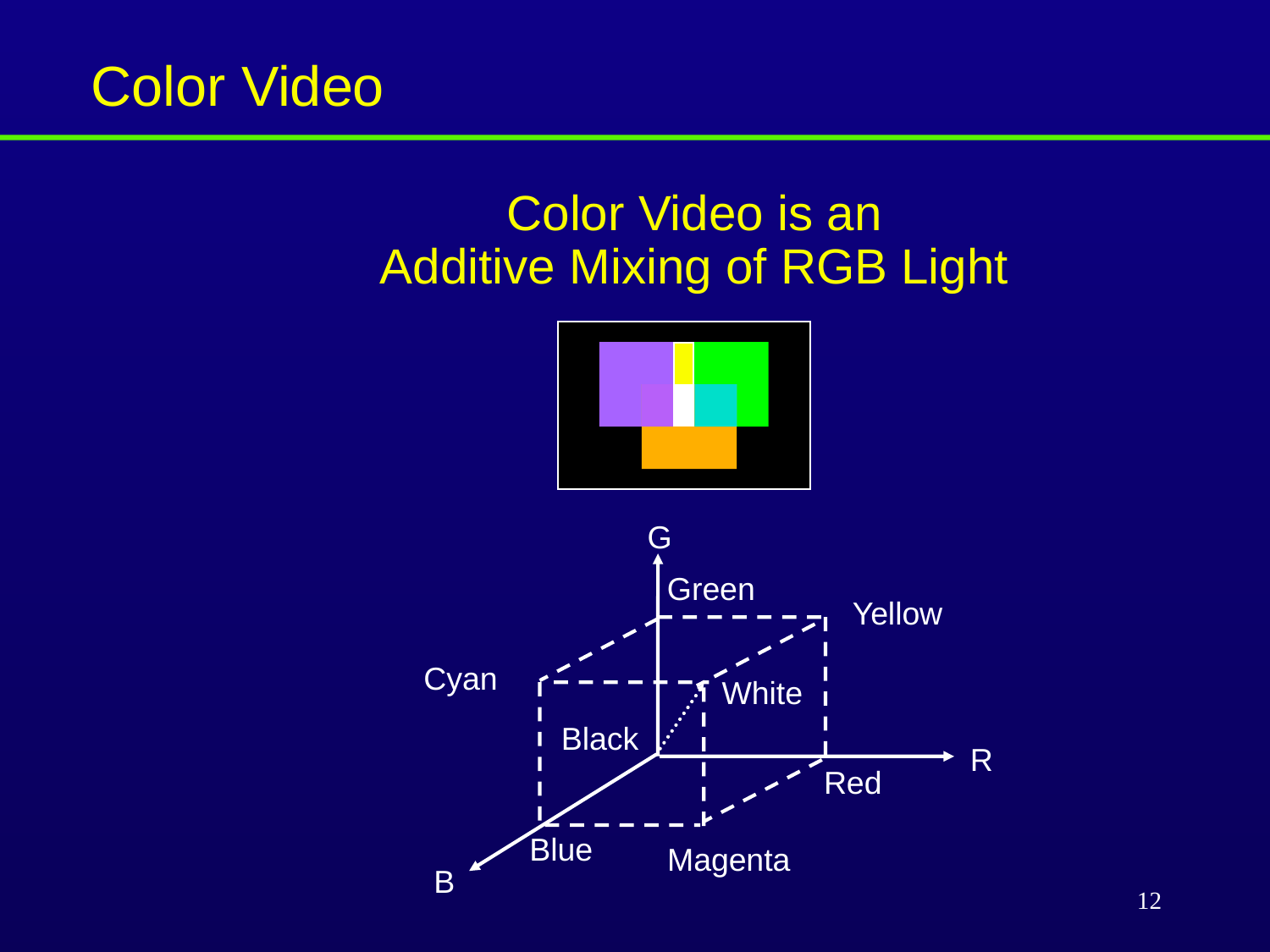

Color Video
# Color Video is an Additive Mixing of RGB Light

G

Green
Yellow

Cyan
White

Black
R

Red

Blue

Magenta
B
12